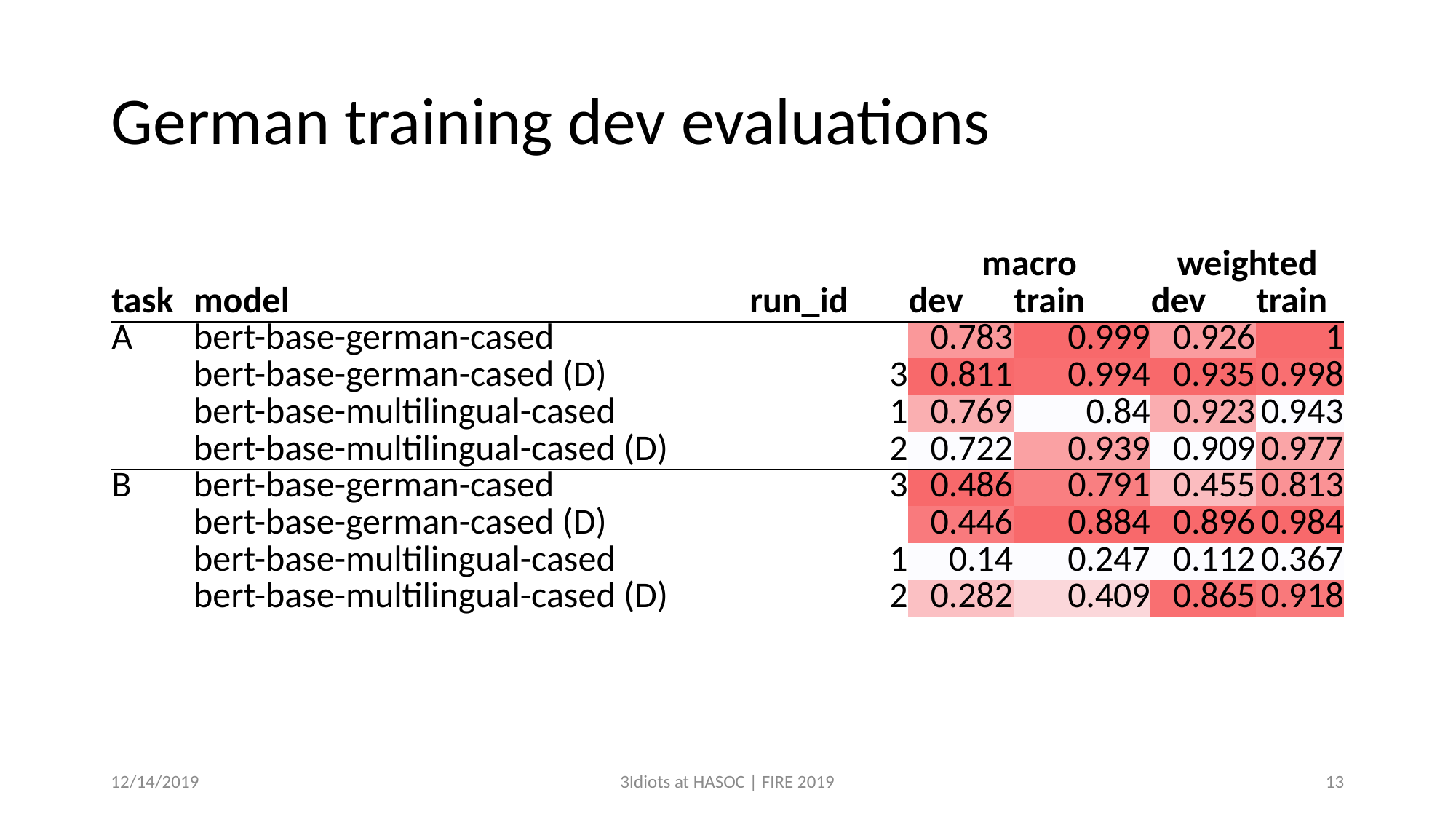

# German training dev evaluations
|  |  |  | macro |  | weighted |  |
| --- | --- | --- | --- | --- | --- | --- |
| task | model | run\_id | dev | train | dev | train |
| A | bert-base-german-cased |  | 0.783 | 0.999 | 0.926 | 1 |
|  | bert-base-german-cased (D) | 3 | 0.811 | 0.994 | 0.935 | 0.998 |
|  | bert-base-multilingual-cased | 1 | 0.769 | 0.84 | 0.923 | 0.943 |
|  | bert-base-multilingual-cased (D) | 2 | 0.722 | 0.939 | 0.909 | 0.977 |
| B | bert-base-german-cased | 3 | 0.486 | 0.791 | 0.455 | 0.813 |
|  | bert-base-german-cased (D) |  | 0.446 | 0.884 | 0.896 | 0.984 |
|  | bert-base-multilingual-cased | 1 | 0.14 | 0.247 | 0.112 | 0.367 |
|  | bert-base-multilingual-cased (D) | 2 | 0.282 | 0.409 | 0.865 | 0.918 |
12/14/2019
3Idiots at HASOC | FIRE 2019
13